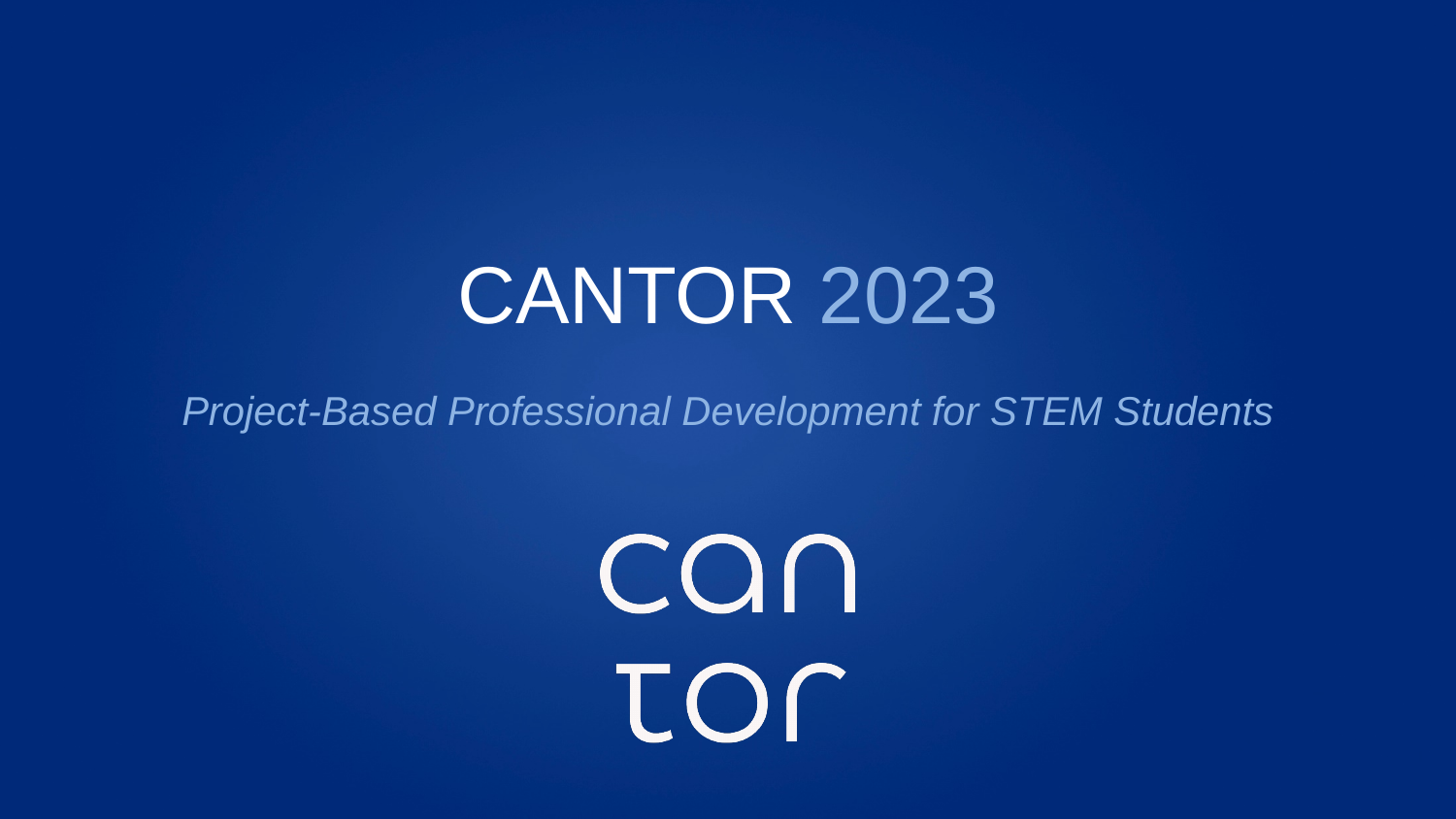

# Cantor 2023
Project-Based Professional Development for STEM Students